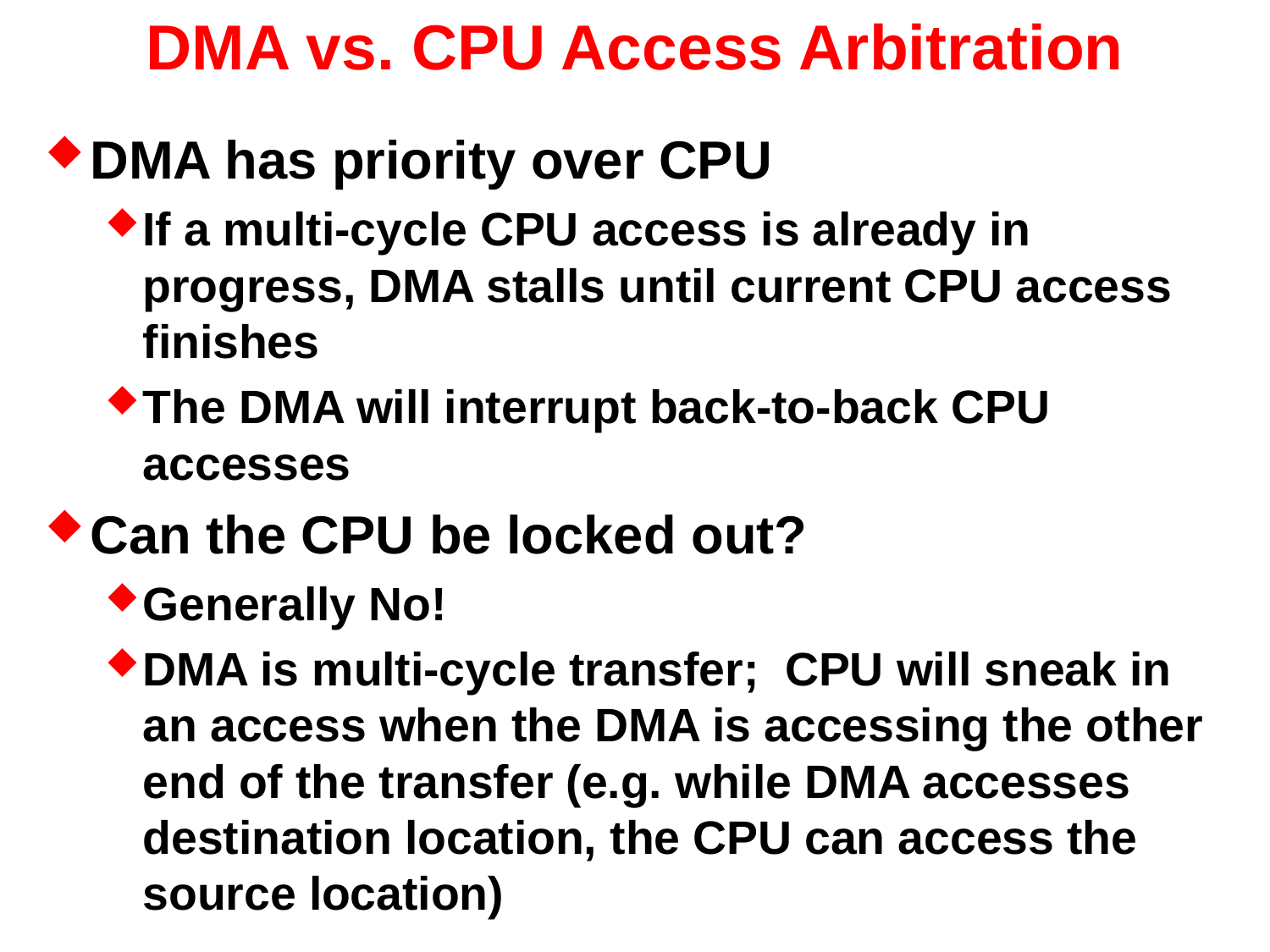

# DMA vs. CPU Access Arbitration
DMA has priority over CPU
If a multi-cycle CPU access is already in progress, DMA stalls until current CPU access finishes
The DMA will interrupt back-to-back CPU accesses
Can the CPU be locked out?
Generally No!
DMA is multi-cycle transfer;  CPU will sneak in an access when the DMA is accessing the other end of the transfer (e.g. while DMA accesses destination location, the CPU can access the source location)